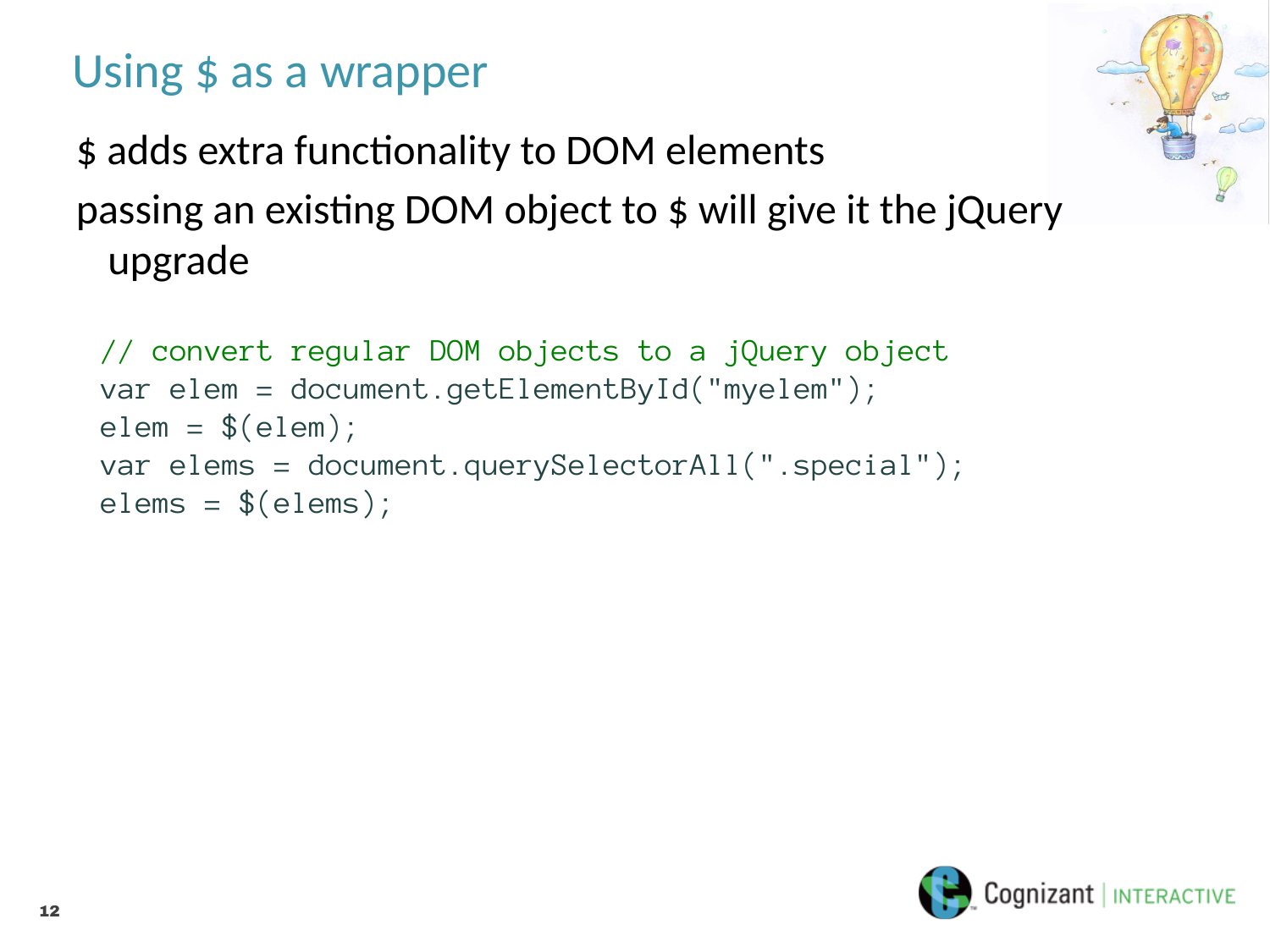

# Using $ as a wrapper
$ adds extra functionality to DOM elements
passing an existing DOM object to $ will give it the jQuery upgrade

// convert regular DOM objects to a jQuery object
var elem = document.getElementById("myelem");
elem = $(elem);
var elems = document.querySelectorAll(".special");
elems = $(elems);
12